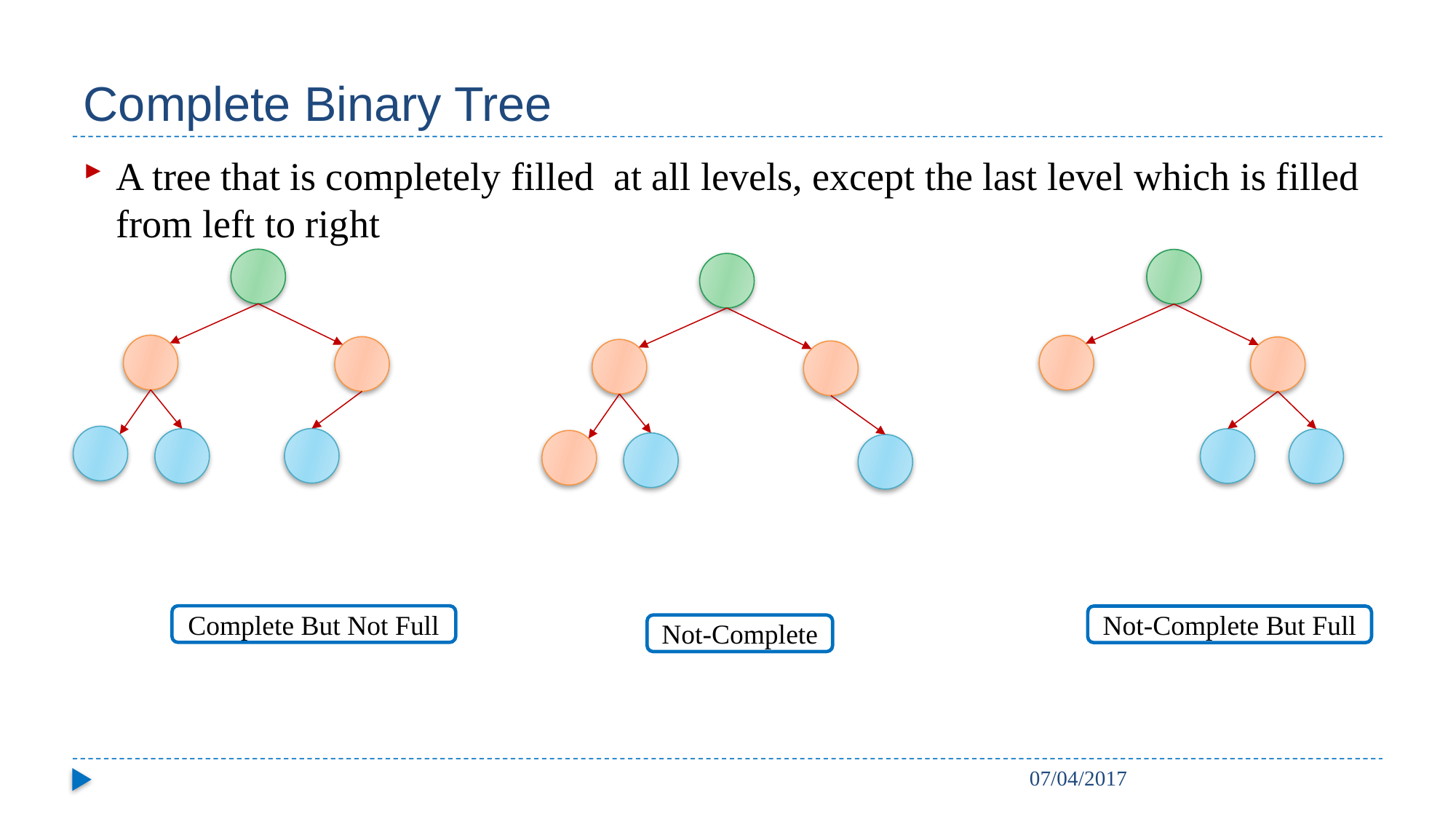

# Complete Binary Tree
A tree that is completely filled  at all levels, except the last level which is filled from left to right

Complete But Not Full
Not-Complete But Full
Not-Complete
07/04/2017